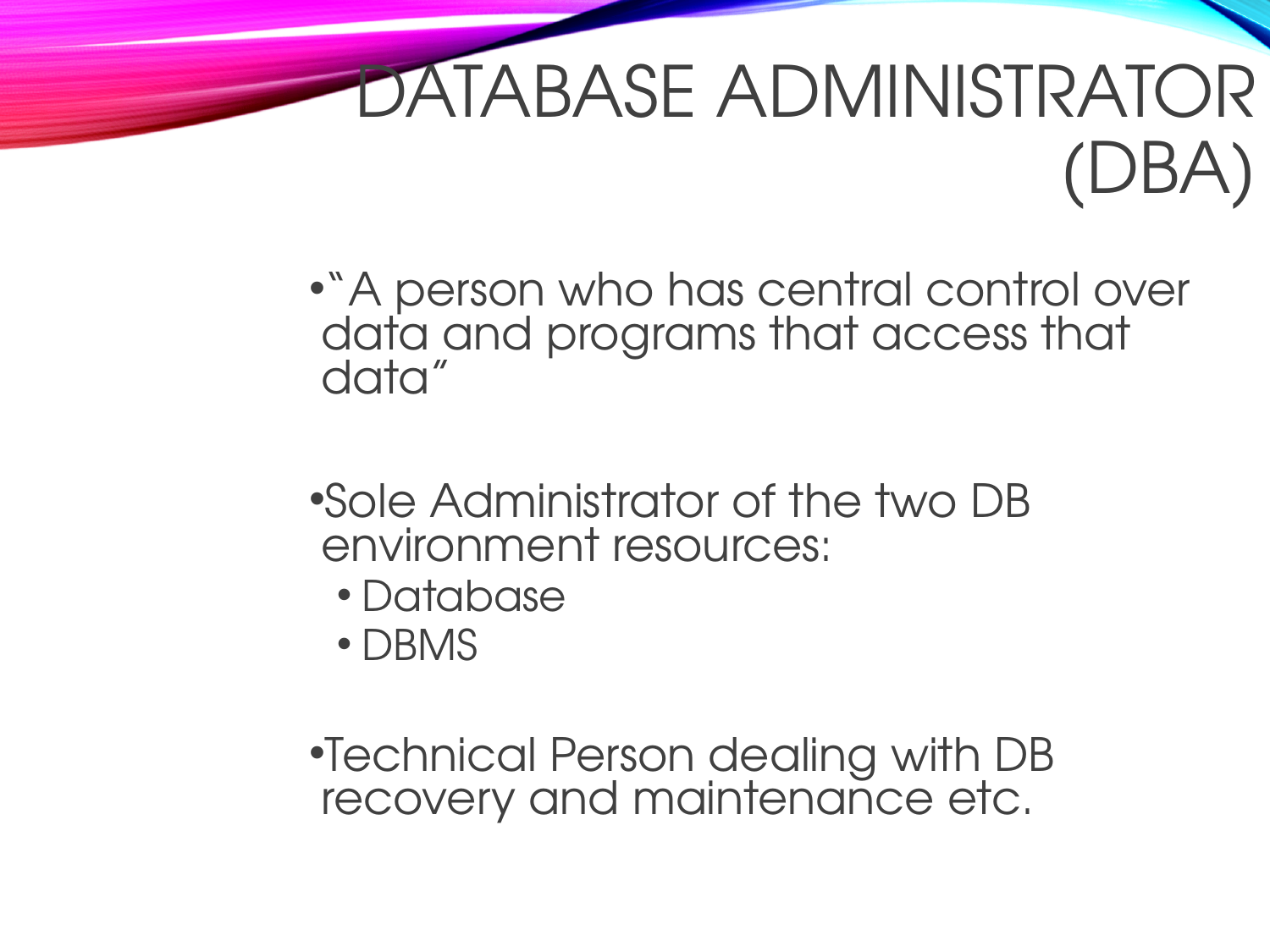

DATABASE ADMINISTRATOR (DBA)
“A person who has central control over data and programs that access that data”

Sole Administrator of the two DB environment resources:
Database
DBMS

Technical Person dealing with DB recovery and maintenance etc.